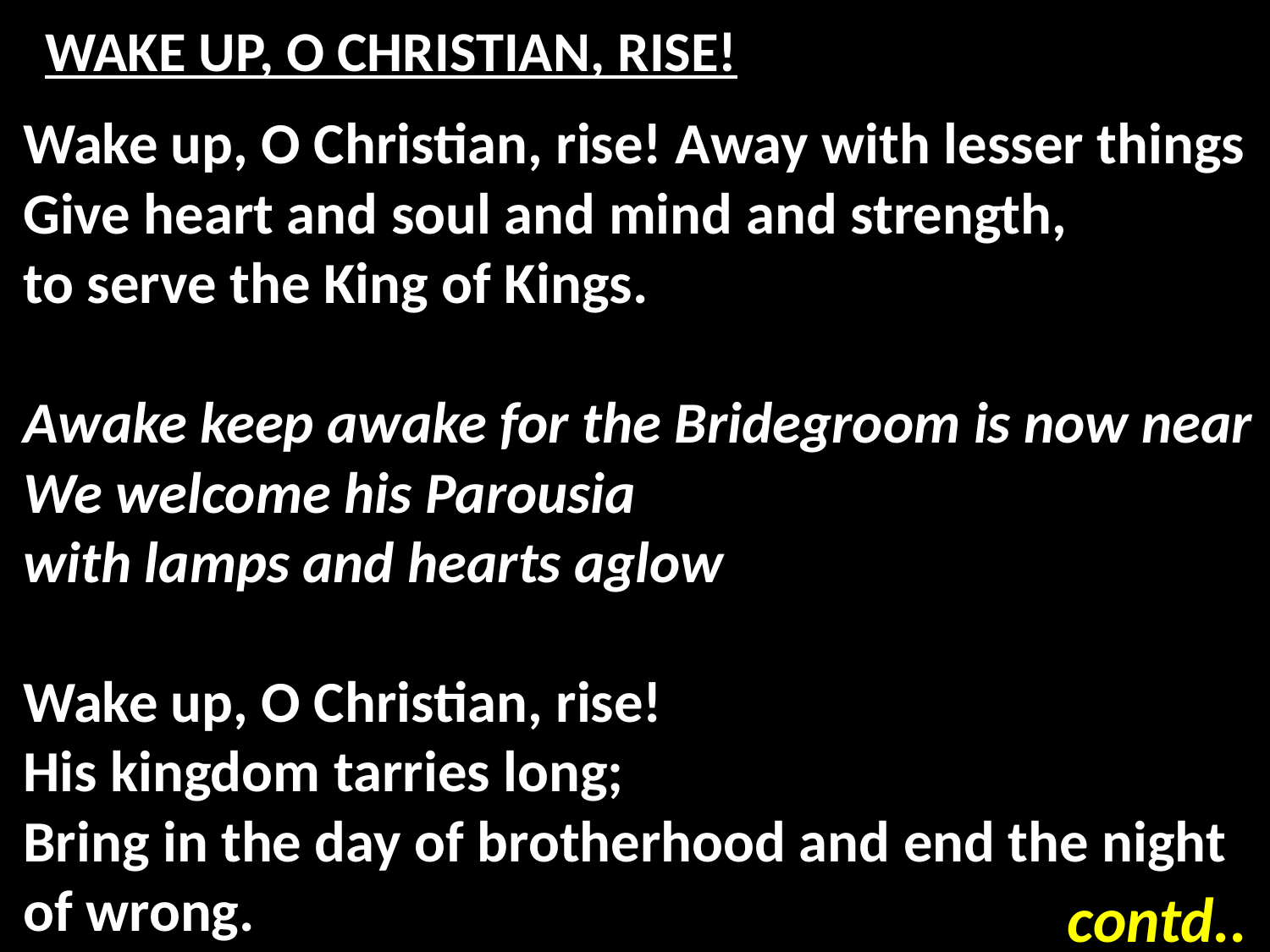

# WAKE UP, O CHRISTIAN, RISE!
Wake up, O Christian, rise! Away with lesser things
Give heart and soul and mind and strength,
to serve the King of Kings.

Awake keep awake for the Bridegroom is now near
We welcome his Parousia
with lamps and hearts aglow

Wake up, O Christian, rise!
His kingdom tarries long;
Bring in the day of brotherhood and end the night of wrong.
contd..